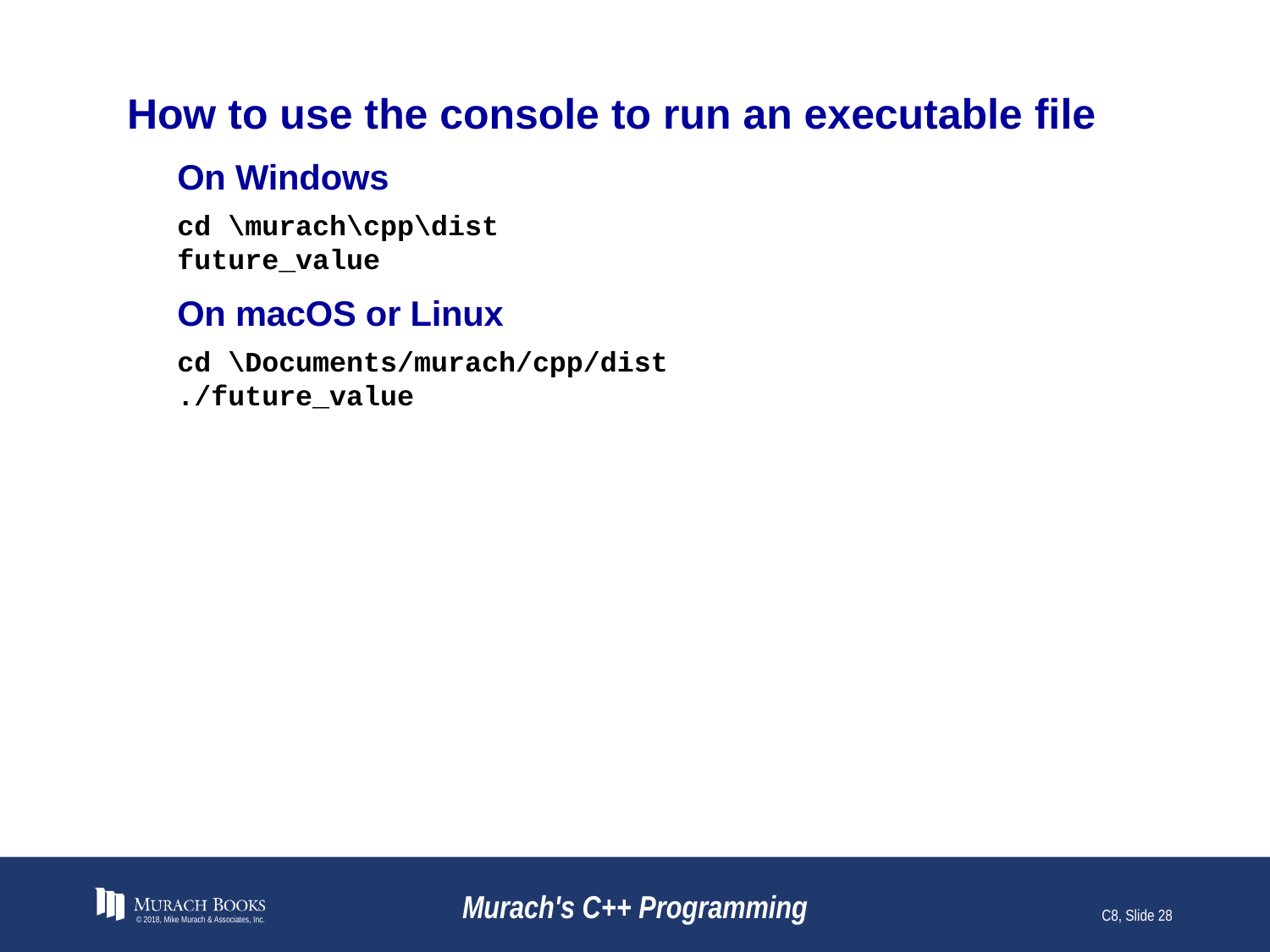

# How to use the console to run an executable file
On Windows
cd \murach\cpp\dist
future_value
On macOS or Linux
cd \Documents/murach/cpp/dist
./future_value

© 2018, Mike Murach & Associates, Inc.
Murach's C++ Programming

C8, Slide 28